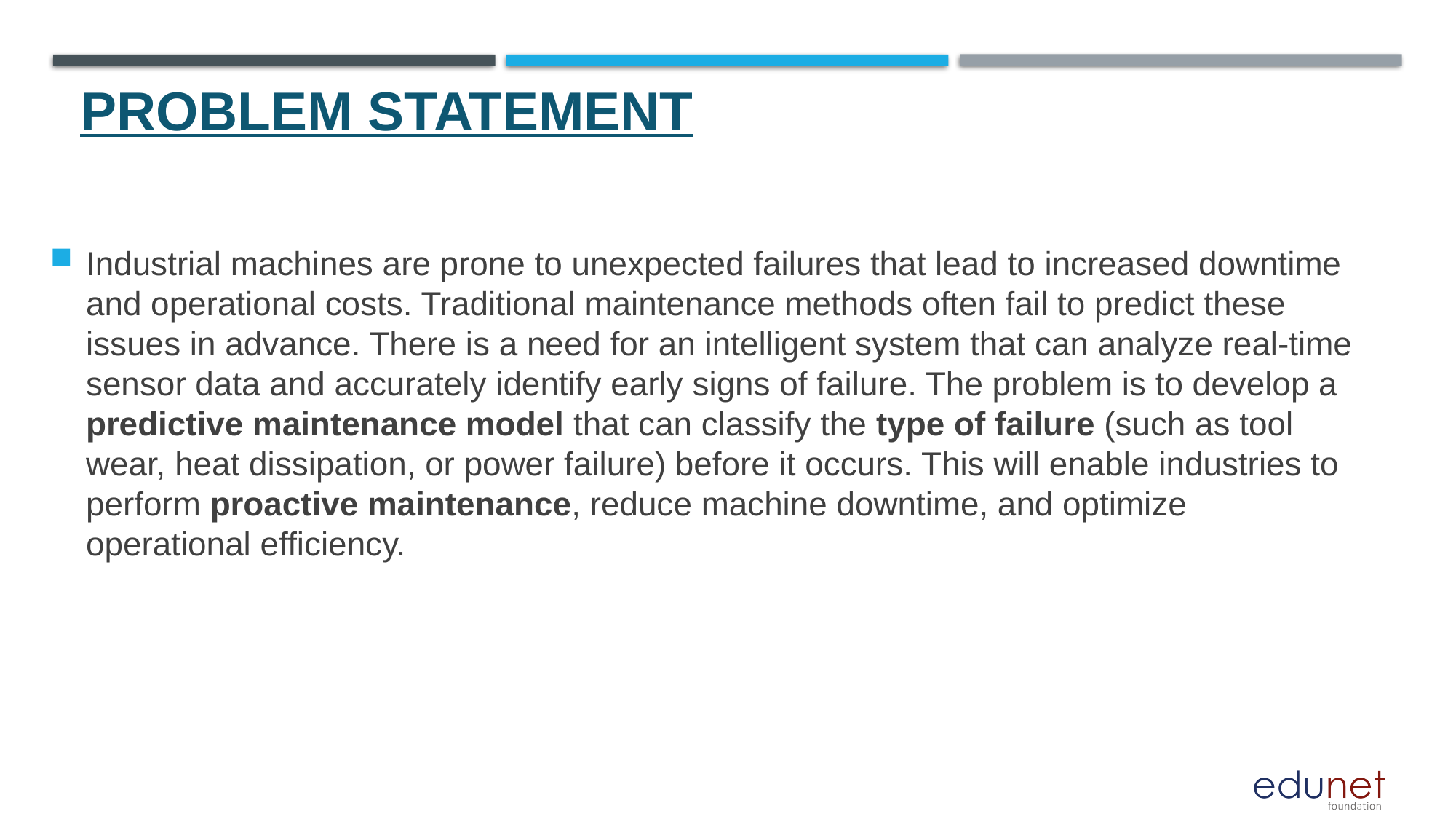

# Problem Statement
Industrial machines are prone to unexpected failures that lead to increased downtime and operational costs. Traditional maintenance methods often fail to predict these issues in advance. There is a need for an intelligent system that can analyze real-time sensor data and accurately identify early signs of failure. The problem is to develop a predictive maintenance model that can classify the type of failure (such as tool wear, heat dissipation, or power failure) before it occurs. This will enable industries to perform proactive maintenance, reduce machine downtime, and optimize operational efficiency.